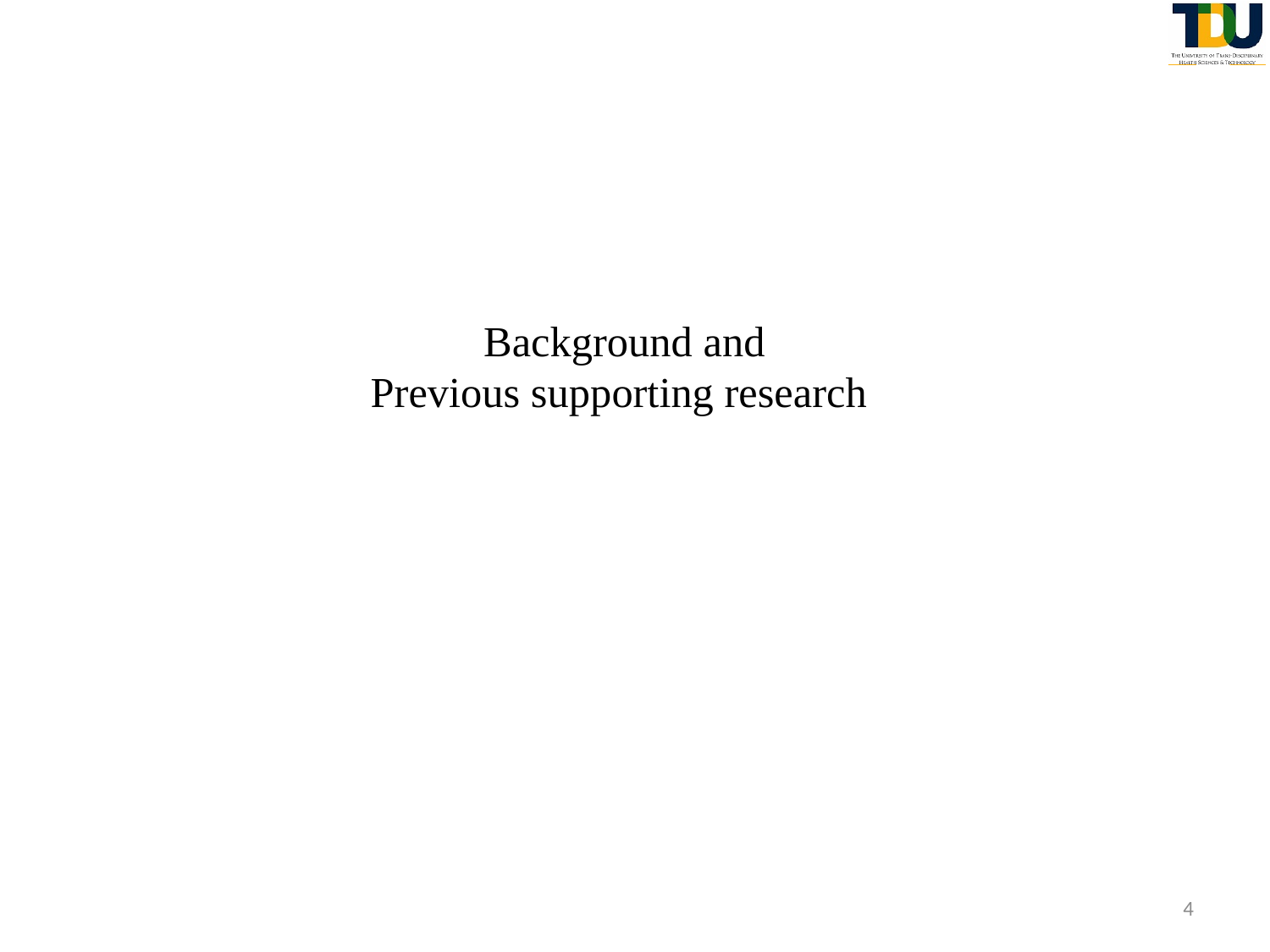

# Background and Previous supporting research
4